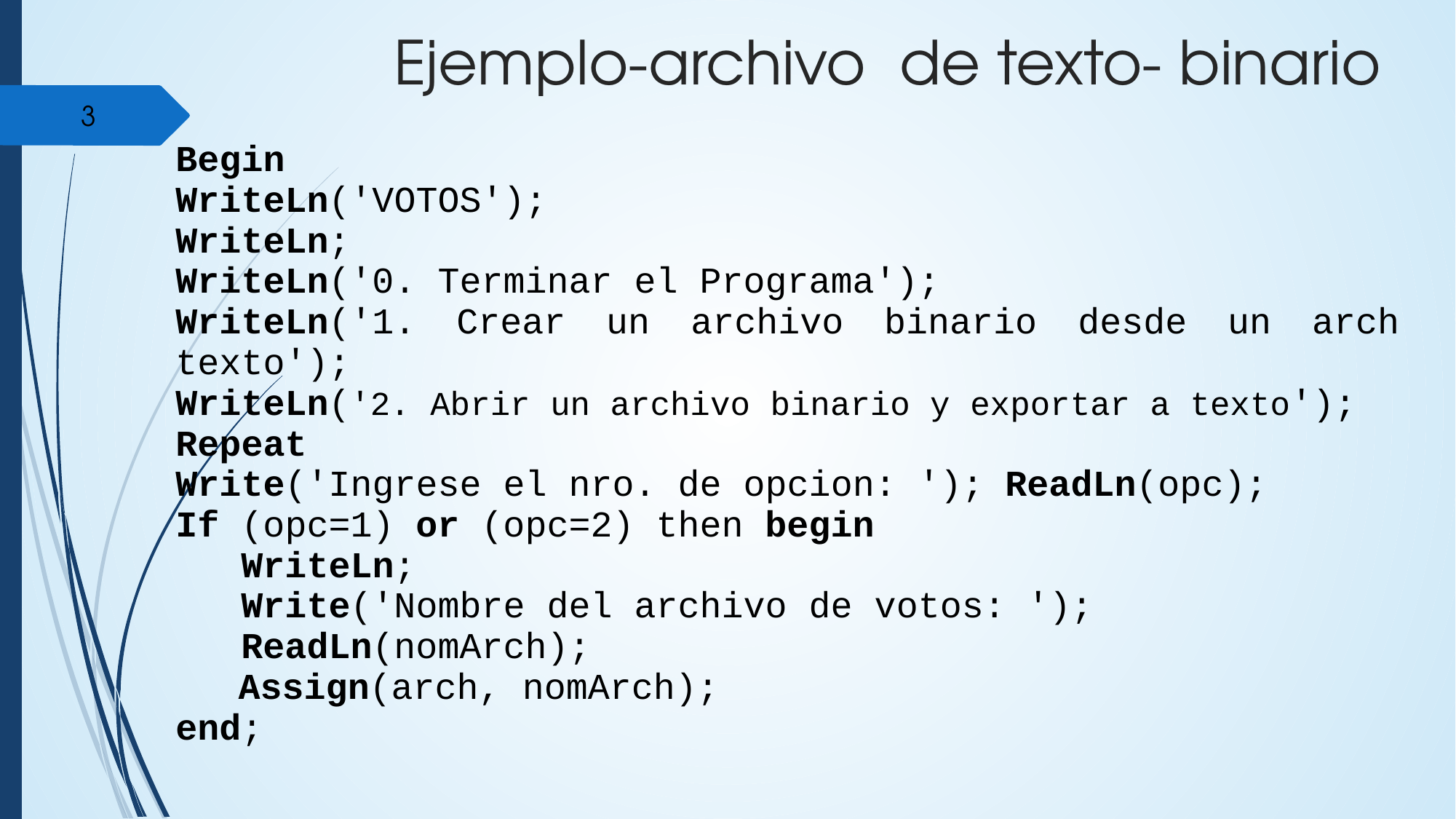

Ejemplo-archivo  de texto- binario

Begin
WriteLn('VOTOS');
WriteLn;
WriteLn('0. Terminar el Programa');
WriteLn('1. Crear un archivo binario desde un arch texto');
WriteLn('2. Abrir un archivo binario y exportar a texto');
Repeat
Write('Ingrese el nro. de opcion: '); ReadLn(opc);
If (opc=1) or (opc=2) then begin
   WriteLn;
   Write('Nombre del archivo de votos: ');
   ReadLn(nomArch);
 Assign(arch, nomArch);
end;

3